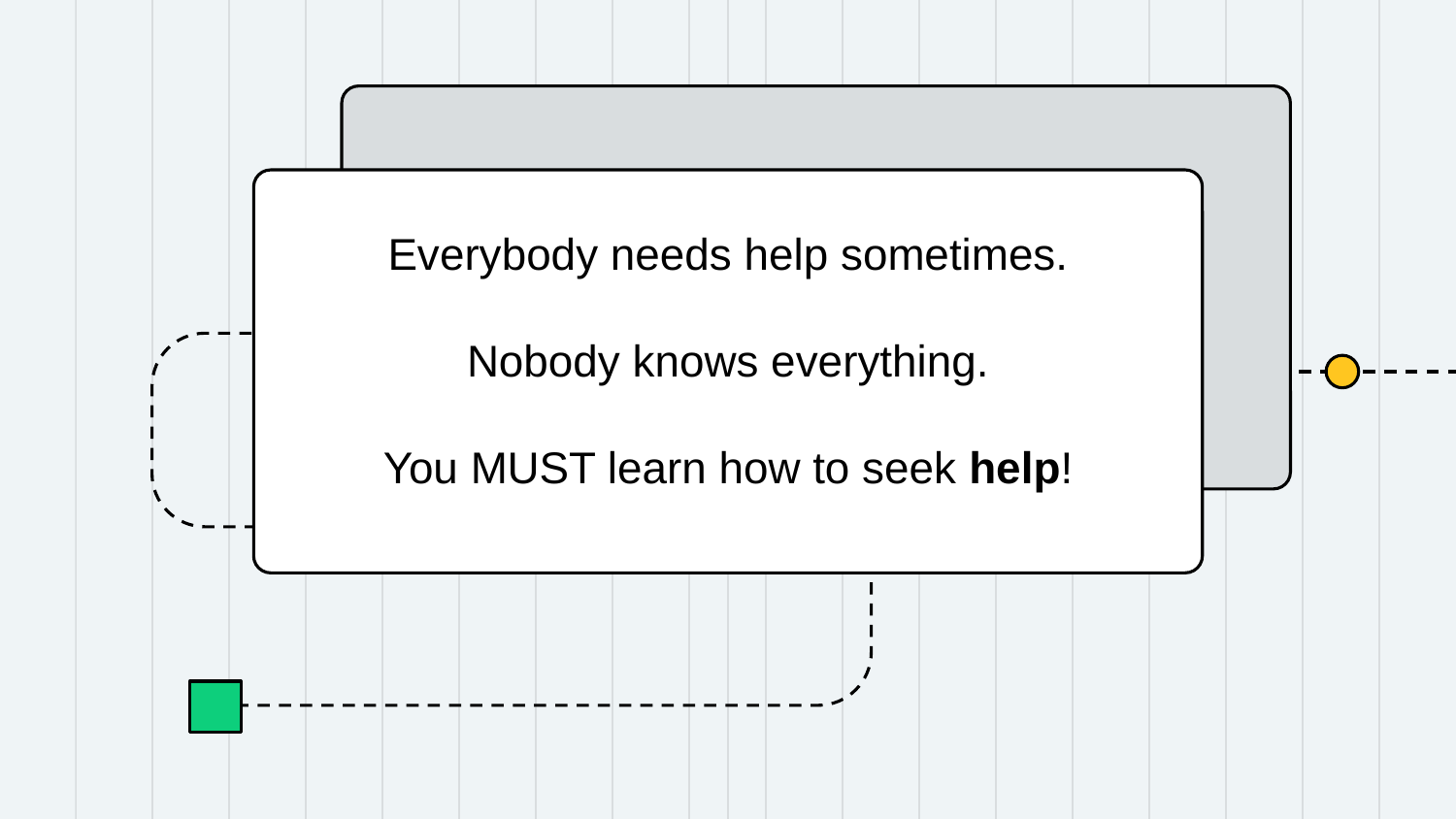

Everybody needs help sometimes.

Nobody knows everything.

You MUST learn how to seek help!